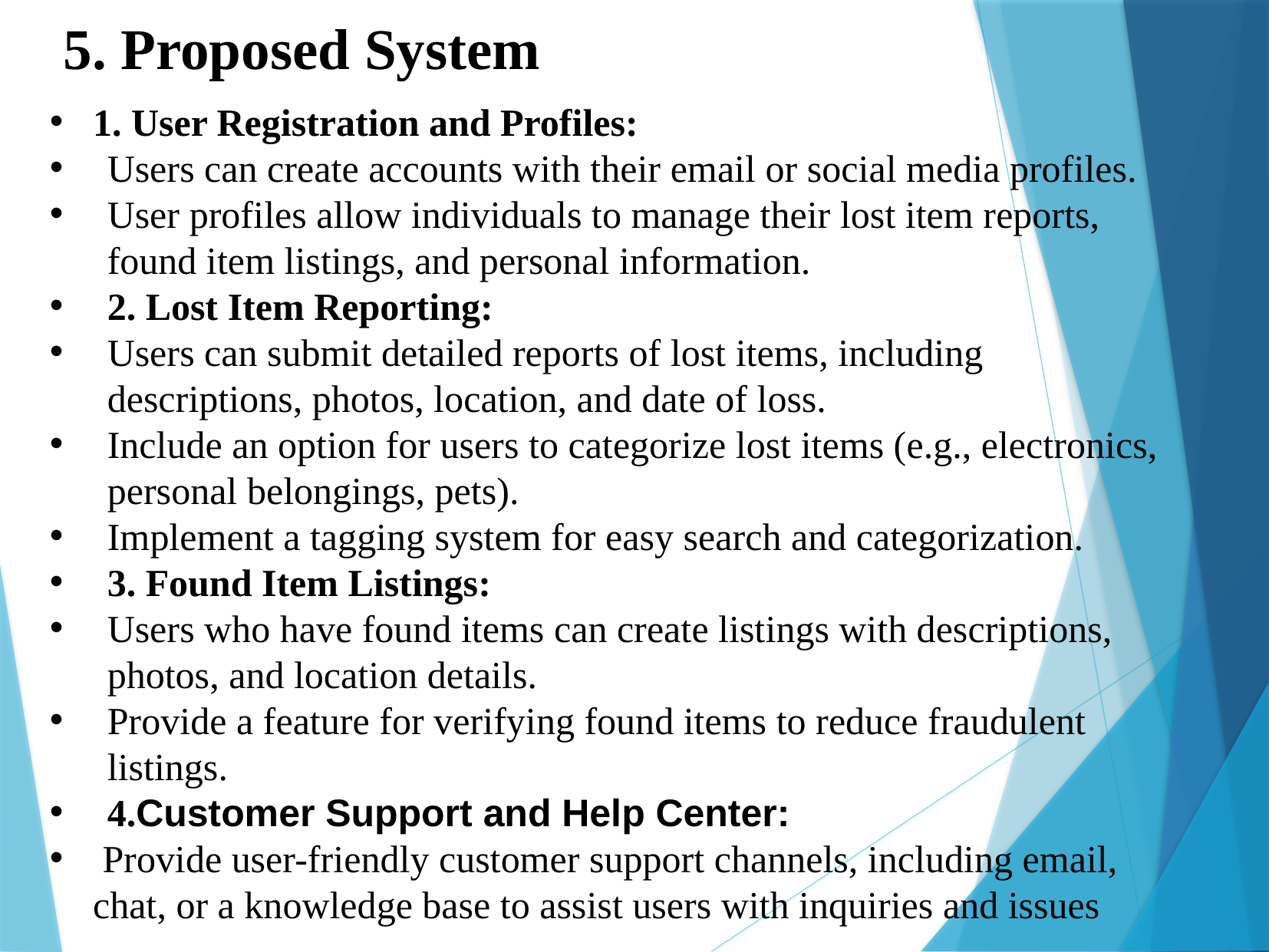

5. Proposed System

1. User Registration and Profiles:
Users can create accounts with their email or social media profiles.
User profiles allow individuals to manage their lost item reports, found item listings, and personal information.
2. Lost Item Reporting:
Users can submit detailed reports of lost items, including descriptions, photos, location, and date of loss.
Include an option for users to categorize lost items (e.g., electronics, personal belongings, pets).
Implement a tagging system for easy search and categorization.
3. Found Item Listings:
Users who have found items can create listings with descriptions, photos, and location details.
Provide a feature for verifying found items to reduce fraudulent listings.
4.Customer Support and Help Center:
 Provide user-friendly customer support channels, including email, chat, or a knowledge base to assist users with inquiries and issues